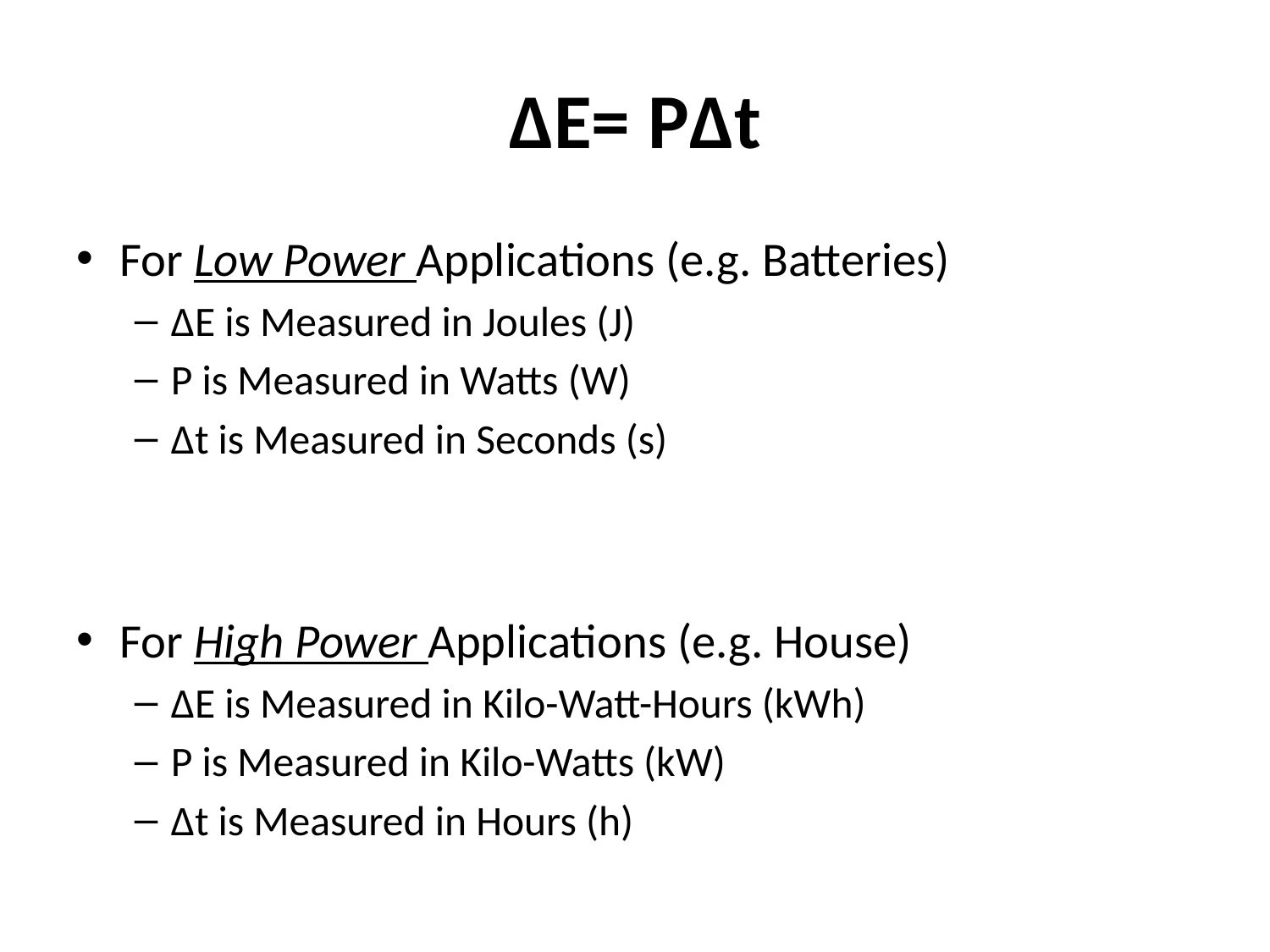

# ΔE= PΔt
For Low Power Applications (e.g. Batteries)
ΔE is Measured in Joules (J)
P is Measured in Watts (W)
Δt is Measured in Seconds (s)

For High Power Applications (e.g. House)
ΔE is Measured in Kilo-Watt-Hours (kWh)
P is Measured in Kilo-Watts (kW)
Δt is Measured in Hours (h)